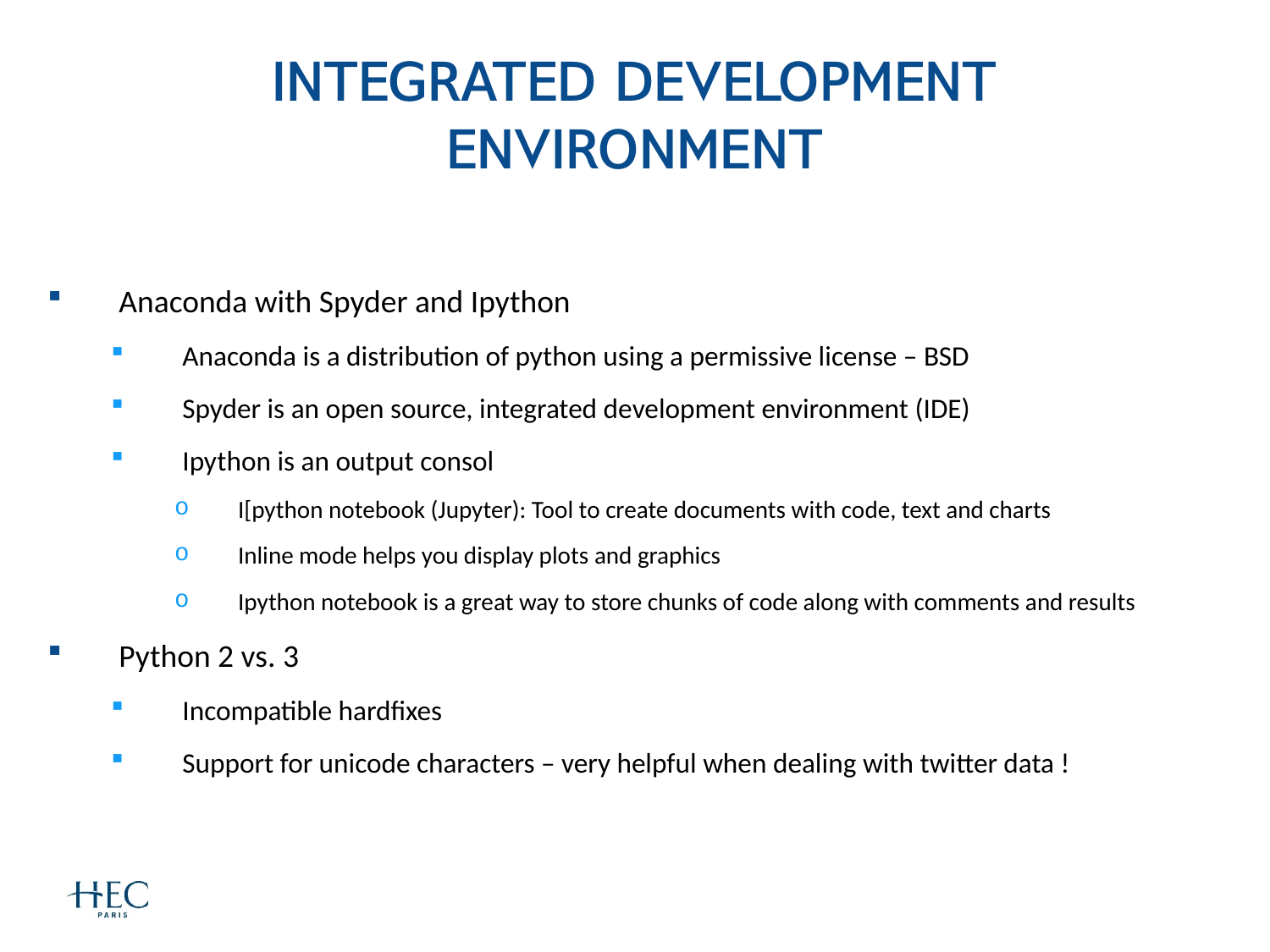

# Integrated Development environment
Anaconda with Spyder and Ipython
Anaconda is a distribution of python using a permissive license – BSD
Spyder is an open source, integrated development environment (IDE)
Ipython is an output consol
I[python notebook (Jupyter): Tool to create documents with code, text and charts
Inline mode helps you display plots and graphics
Ipython notebook is a great way to store chunks of code along with comments and results
Python 2 vs. 3
Incompatible hardfixes
Support for unicode characters – very helpful when dealing with twitter data !